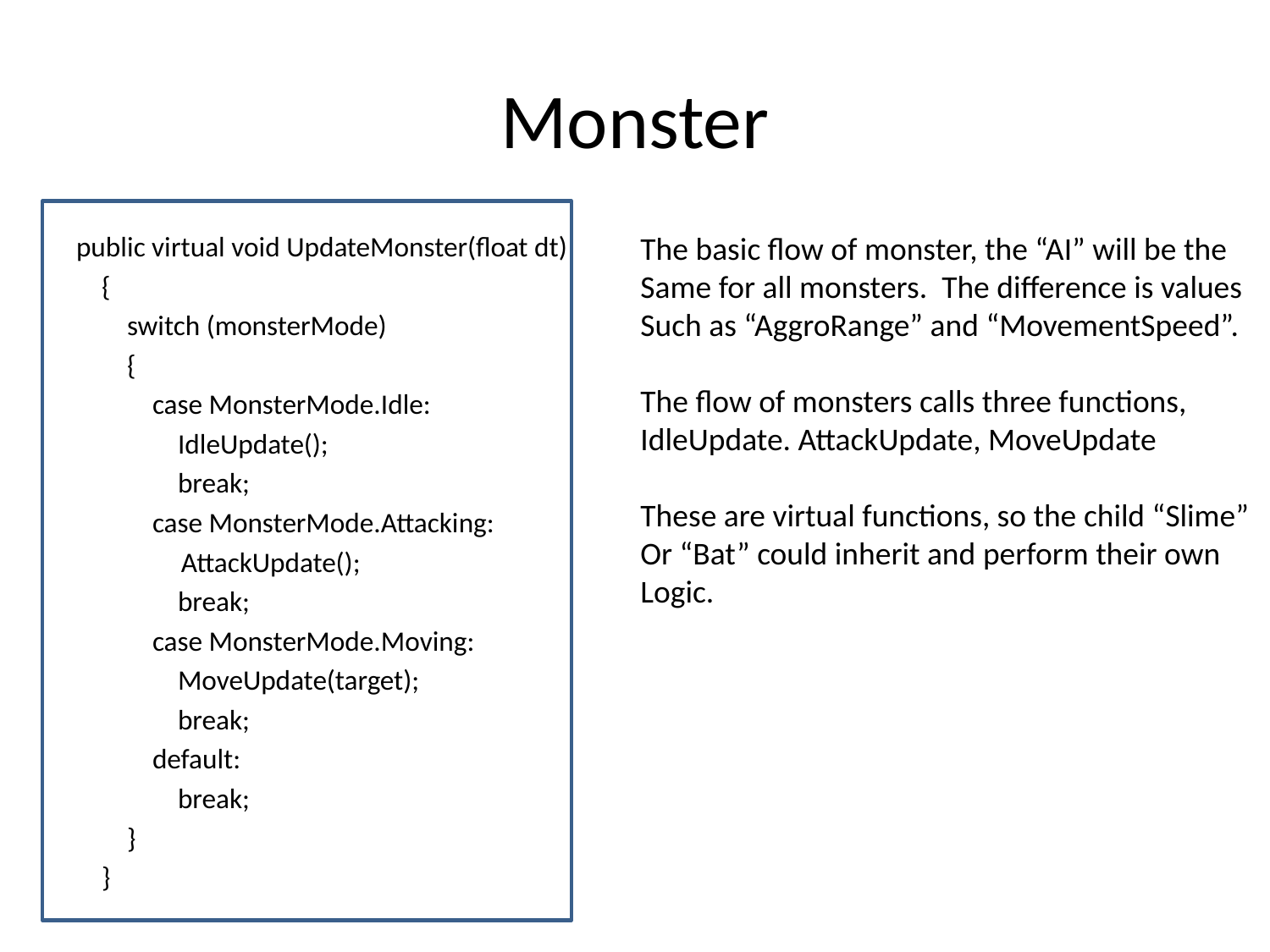

# Monster

public virtual void UpdateMonster(float dt)
    {
        switch (monsterMode)
        {
            case MonsterMode.Idle:
                IdleUpdate();
                break;
            case MonsterMode.Attacking:
	         AttackUpdate();
                break;
            case MonsterMode.Moving:
                MoveUpdate(target);
                break;
            default:
                break;
        }
    }
The basic flow of monster, the “AI” will be the
Same for all monsters.  The difference is values
Such as “AggroRange” and “MovementSpeed”.

The flow of monsters calls three functions,
IdleUpdate. AttackUpdate, MoveUpdate

These are virtual functions, so the child “Slime”
Or “Bat” could inherit and perform their own
Logic.